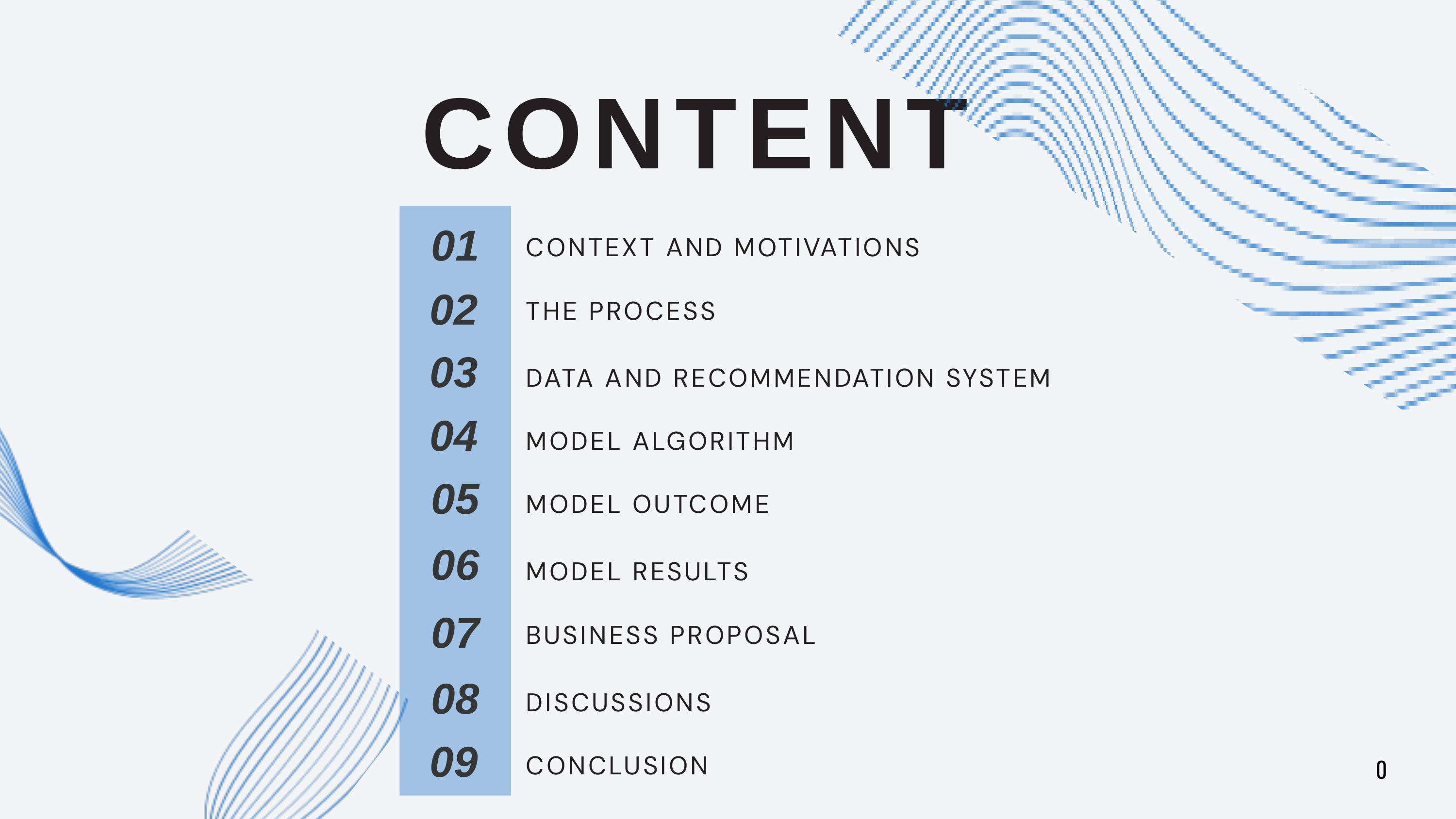

CONTENT

01
CONTEXT AND MOTIVATIONS
02
THE PROCESS
03
DATA AND RECOMMENDATION SYSTEM
04
MODEL ALGORITHM

05
MODEL OUTCOME
06
MODEL RESULTS
07
BUSINESS PROPOSAL
08
DISCUSSIONS
09
CONCLUSION
0